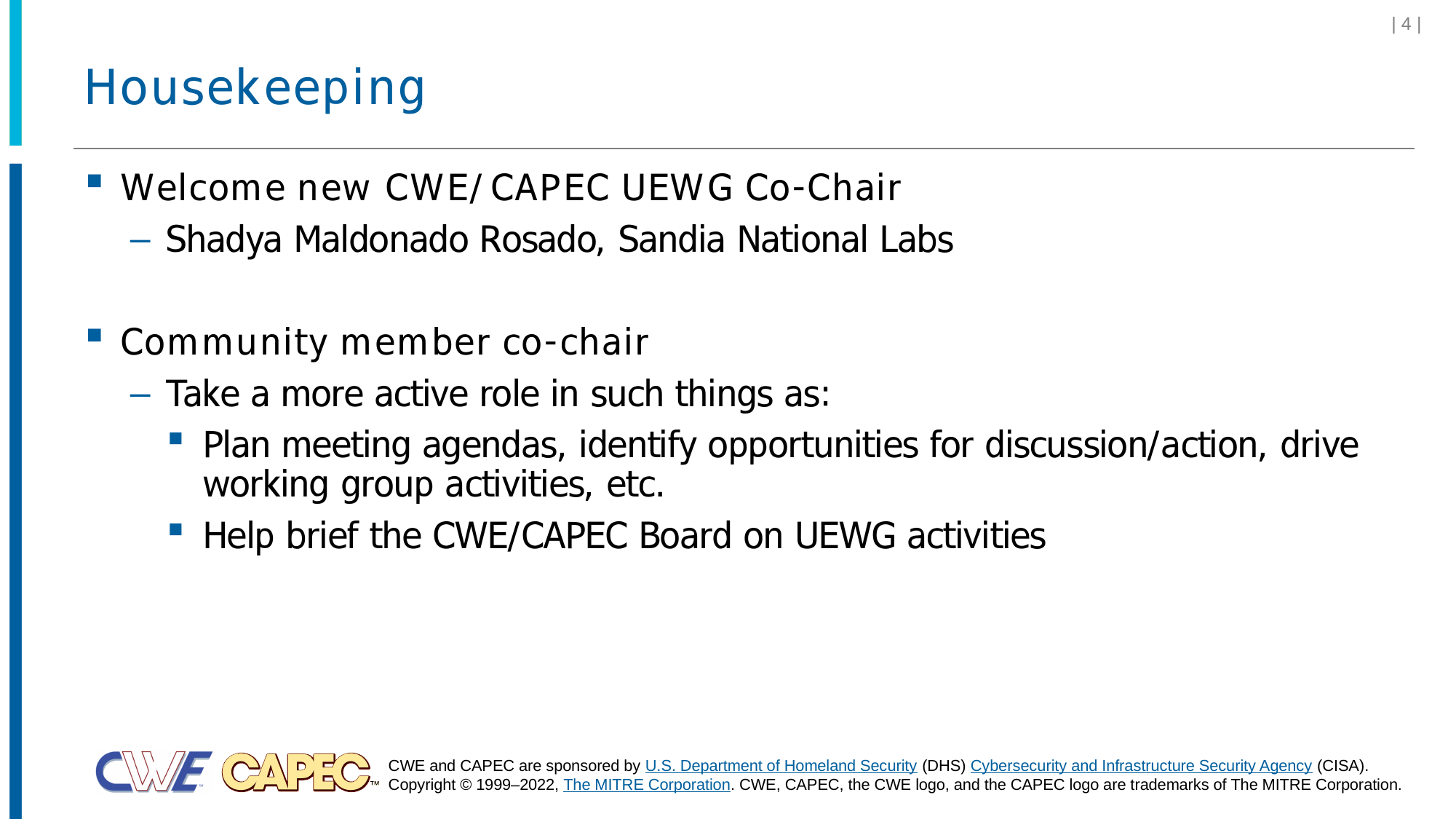

| 4 |
# Housekeeping
Welcome new CWE/CAPEC UEWG Co-Chair
Shadya Maldonado Rosado, Sandia National Labs

Community member co-chair
Take a more active role in such things as:
Plan meeting agendas, identify opportunities for discussion/action, drive working group activities, etc.
Help brief the CWE/CAPEC Board on UEWG activities